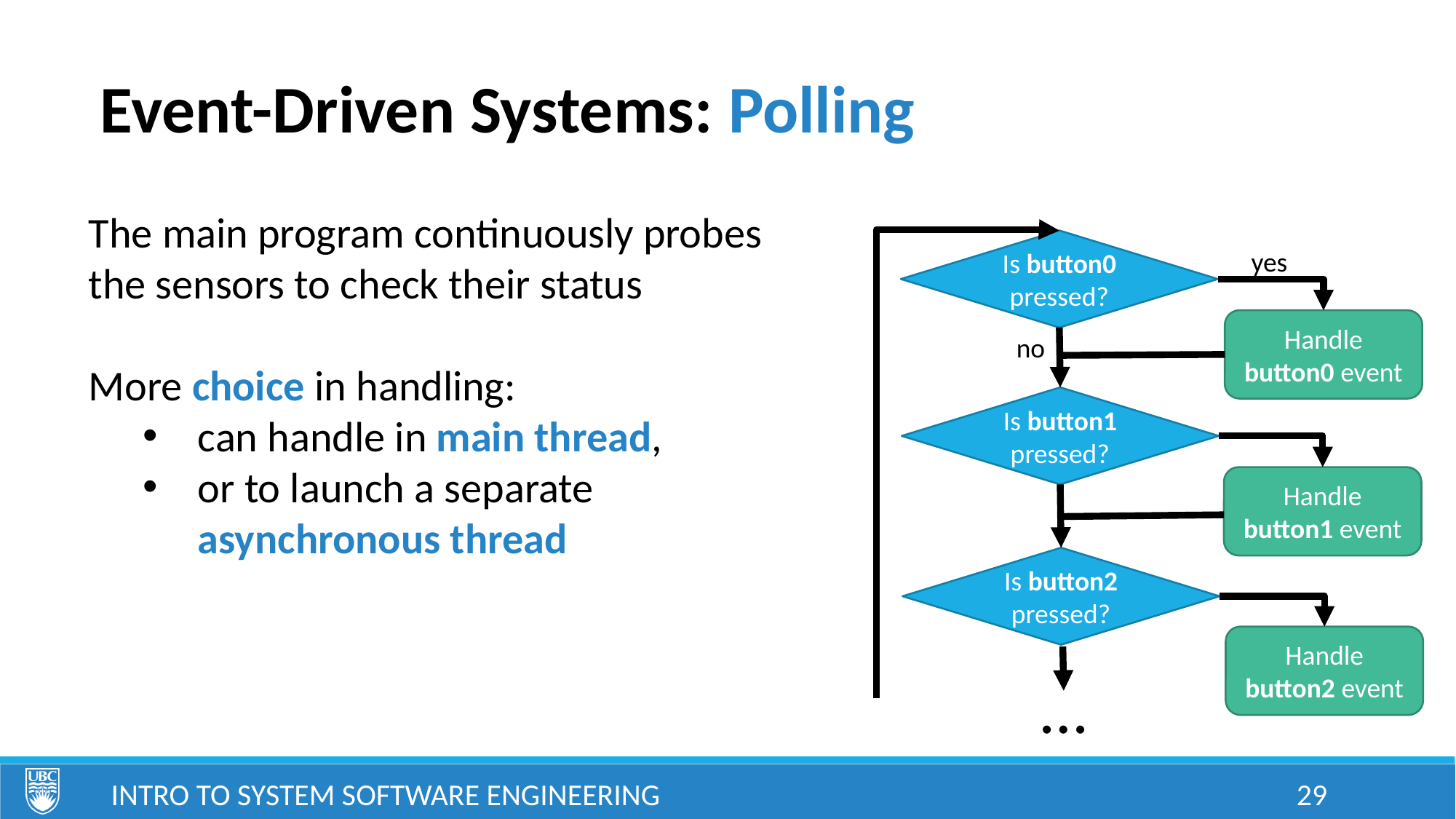

Event-Driven Systems: Polling
The main program continuously probes the sensors to check their status

More choice in handling:
can handle in main thread,
or to launch a separate asynchronous thread
Is button0 pressed?
yes
Handle button0 event
no
Is button1 pressed?
Handle button1 event
Is button2 pressed?
Handle button2 event
…
Intro to System Software Engineering
29